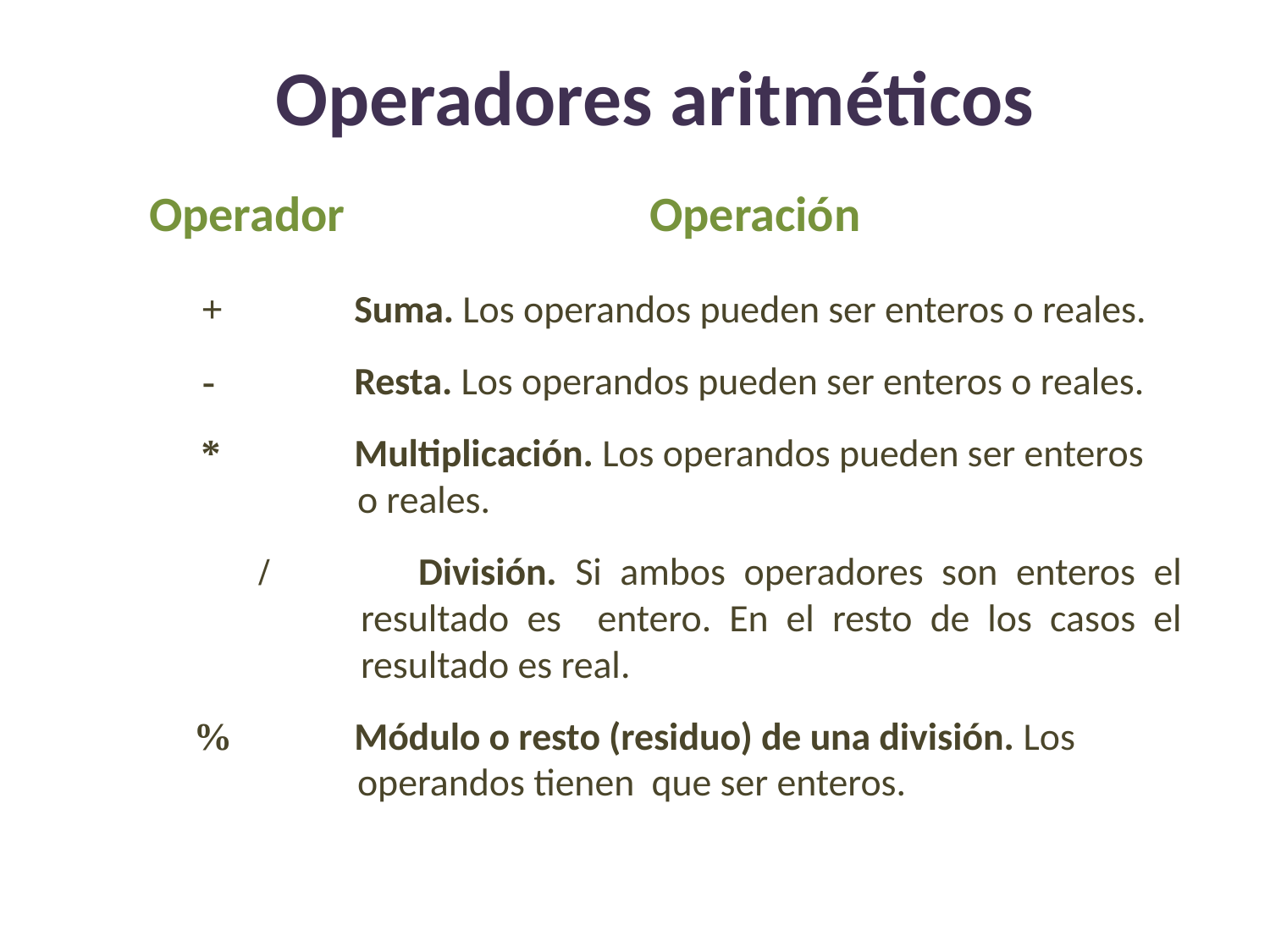

Operadores aritméticos
Operador	                      Operación

      +	         Suma. Los operandos pueden ser enteros o reales.

      -	         Resta. Los operandos pueden ser enteros o reales.

      *	         Multiplicación. Los operandos pueden ser enteros
                        o reales.

      /	División. Si ambos operadores son enteros el resultado es  entero. En el resto de los casos el resultado es real.

     %	         Módulo o resto (residuo) de una división. Los
                        operandos tienen  que ser enteros.